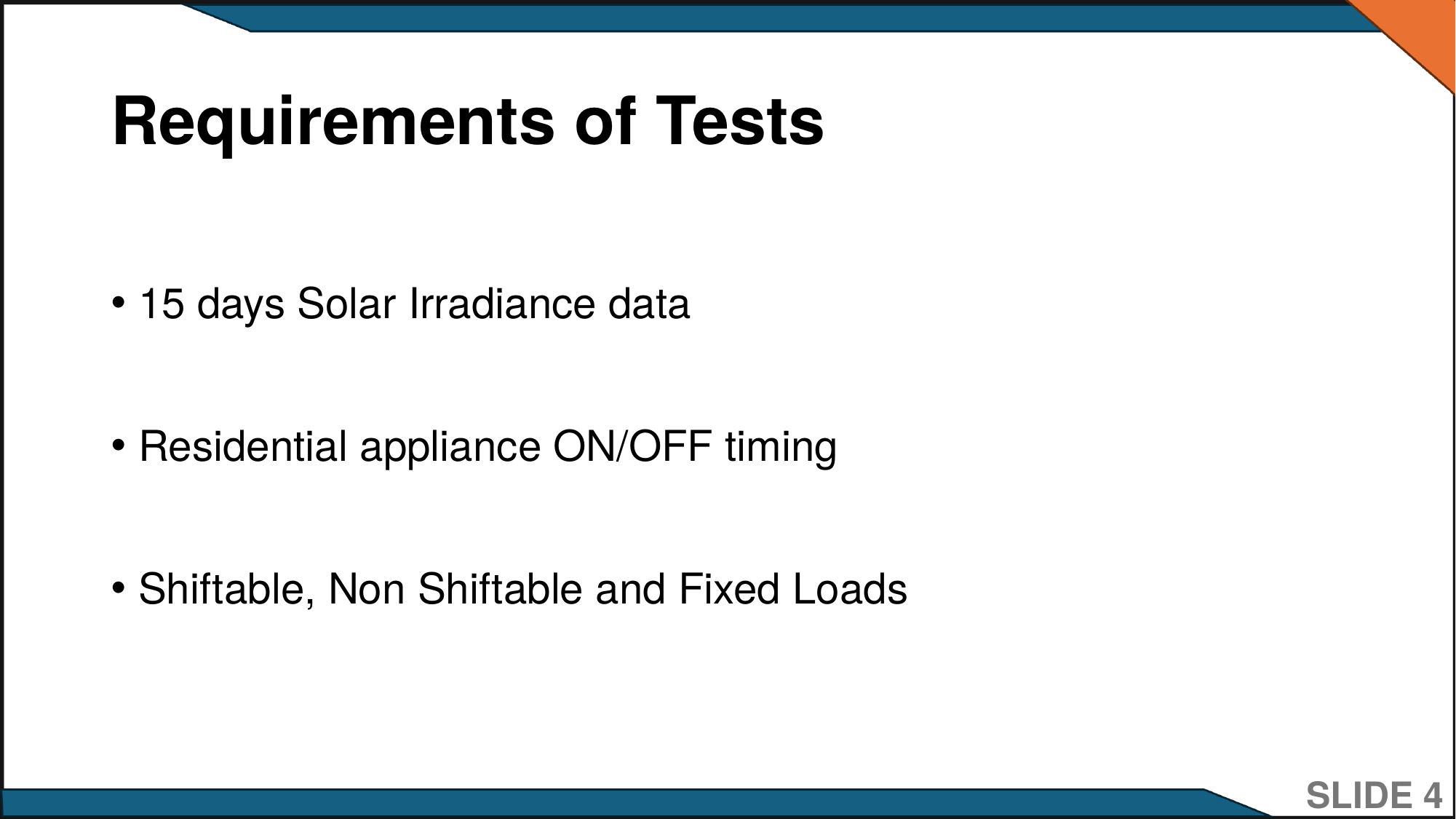

# Requirements of Tests
15 days Solar Irradiance data
Residential appliance ON/OFF timing
Shiftable, Non Shiftable and Fixed Loads
SLIDE 4